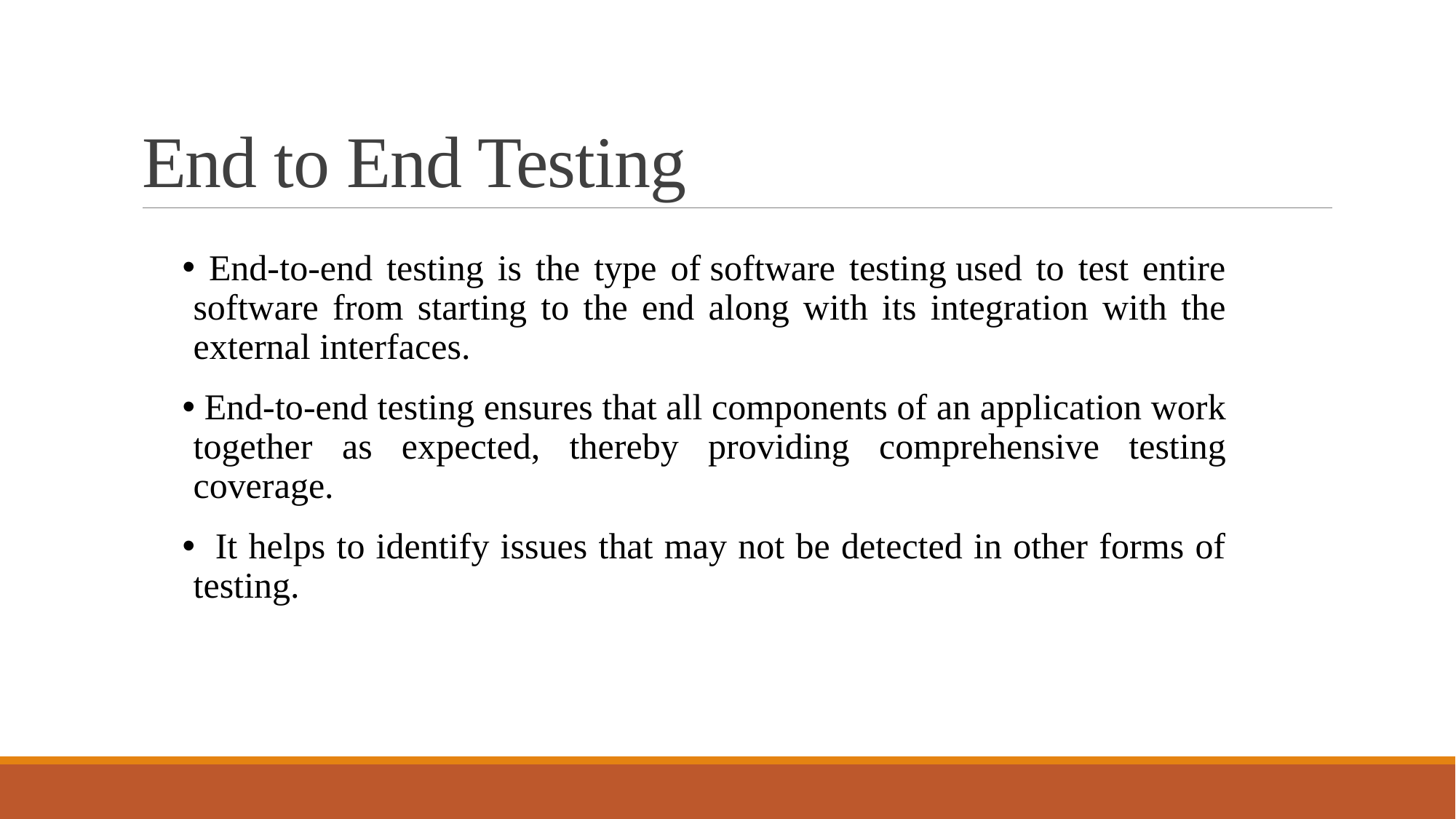

# End to End Testing
 End-to-end testing is the type of software testing used to test entire software from starting to the end along with its integration with the external interfaces.
 End-to-end testing ensures that all components of an application work together as expected, thereby providing comprehensive testing coverage.
  It helps to identify issues that may not be detected in other forms of testing.